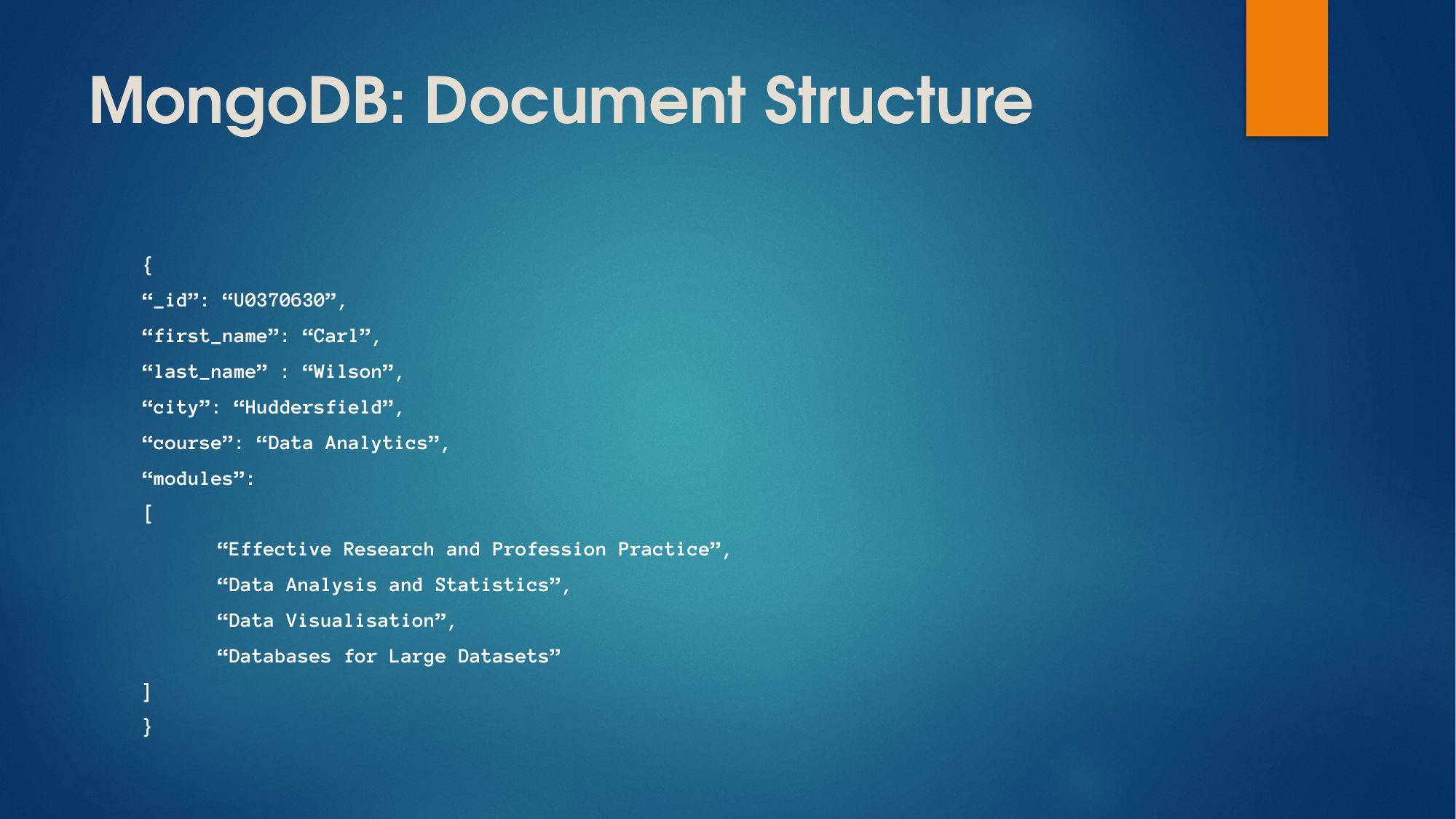

# MongoDB: Document Structure
{
“_id”: “U0370630”,
“first_name”: “Carl”,
“last_name” : “Wilson”,
“city”: “Huddersfield”,
“course”: “Data Analytics”,
“modules”:
[
	“Effective Research and Profession Practice”,
	“Data Analysis and Statistics”,
	“Data Visualisation”,
	“Databases for Large Datasets”
]
}